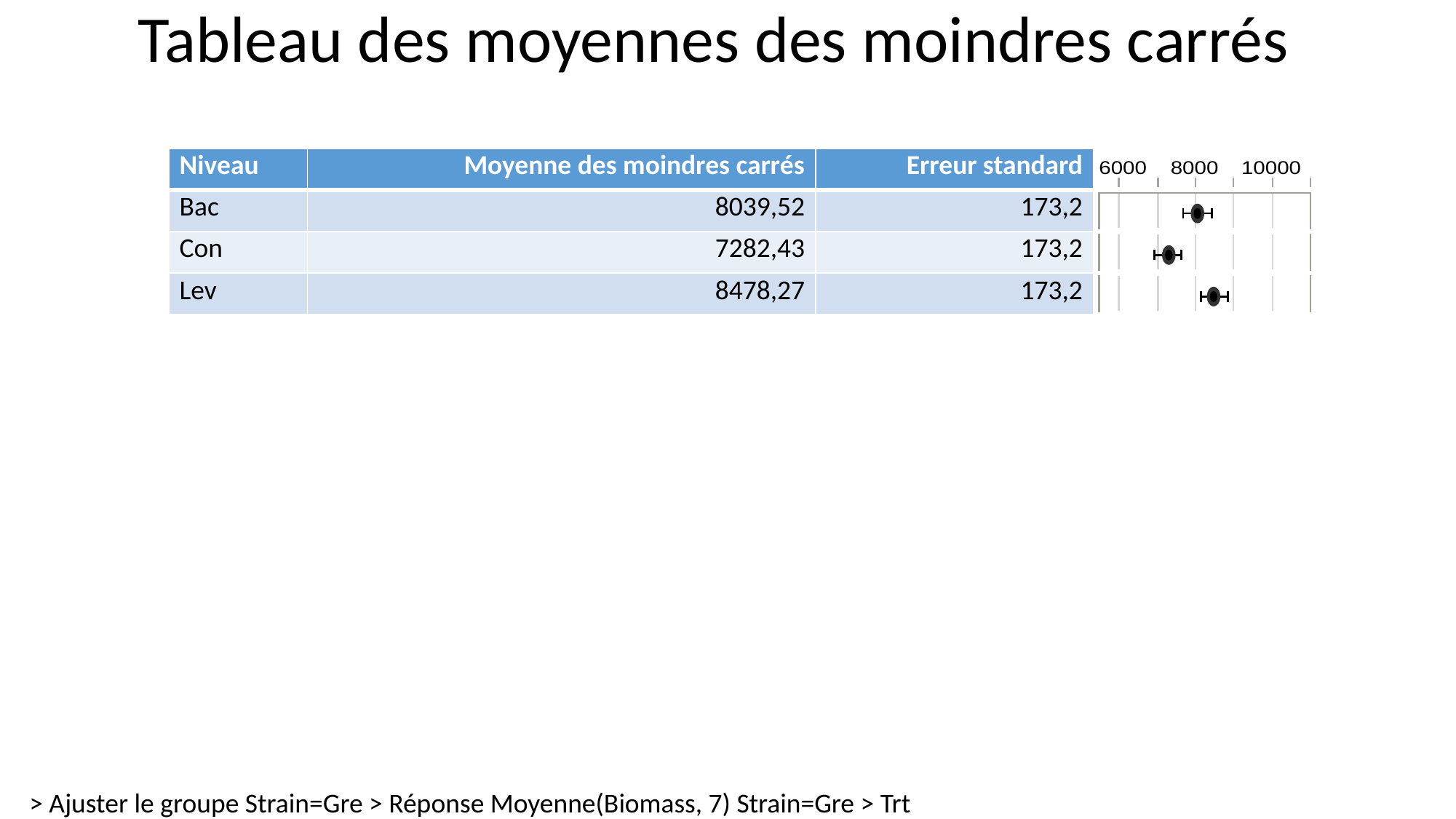

# Tableau des moyennes des moindres carrés
| Niveau | Moyenne des moindres carrés | Erreur standard |  |
| --- | --- | --- | --- |
| Bac | 8039,52 | 173,2 |  |
| Con | 7282,43 | 173,2 |  |
| Lev | 8478,27 | 173,2 |  |
> Ajuster le groupe Strain=Gre > Réponse Moyenne(Biomass, 7) Strain=Gre > Trt